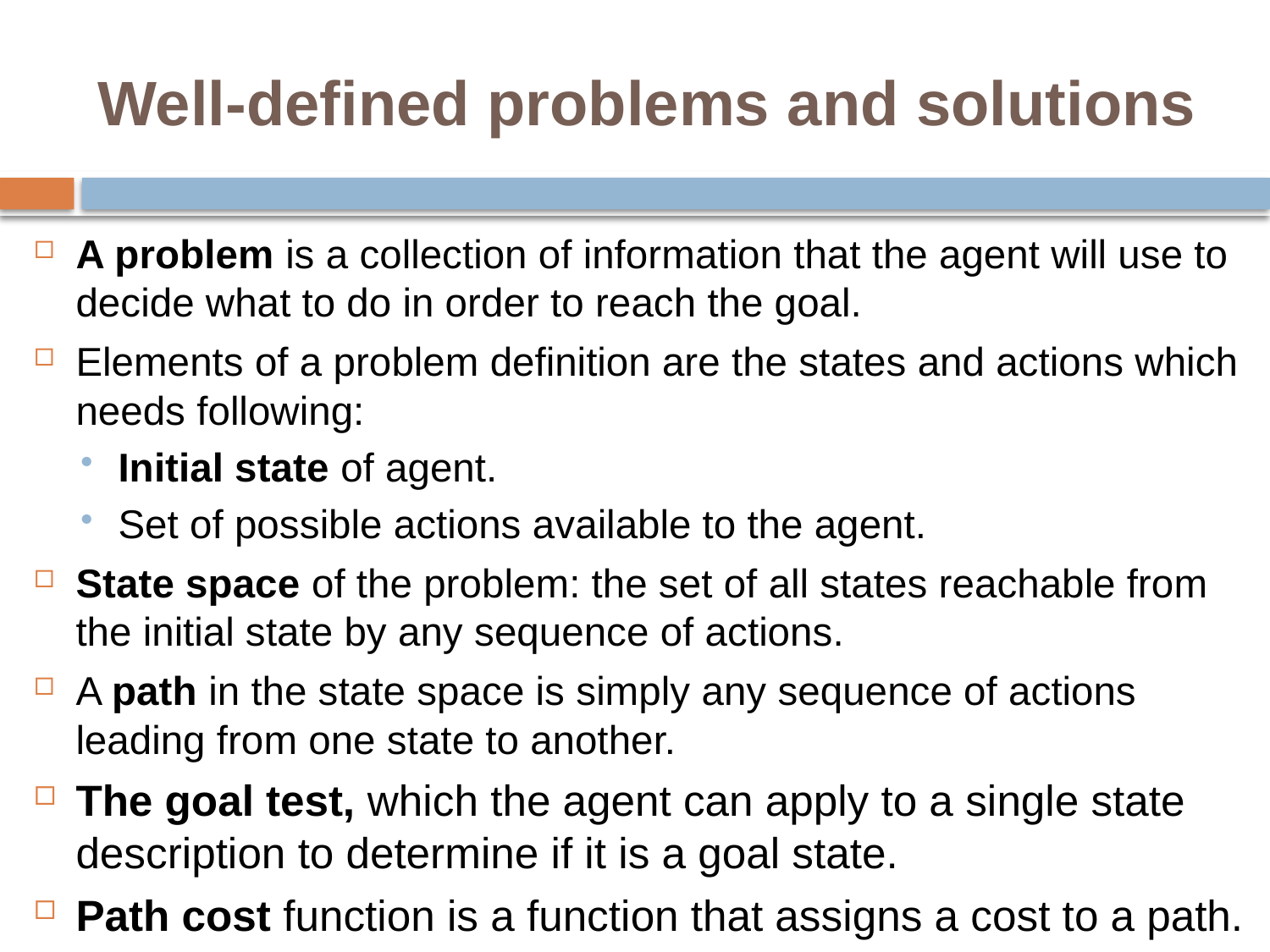

# Well-defined problems and solutions
A problem is a collection of information that the agent will use to decide what to do in order to reach the goal.
Elements of a problem definition are the states and actions which needs following:
Initial state of agent.
Set of possible actions available to the agent.
State space of the problem: the set of all states reachable from the initial state by any sequence of actions.
A path in the state space is simply any sequence of actions leading from one state to another.
The goal test, which the agent can apply to a single state description to determine if it is a goal state.
Path cost function is a function that assigns a cost to a path.